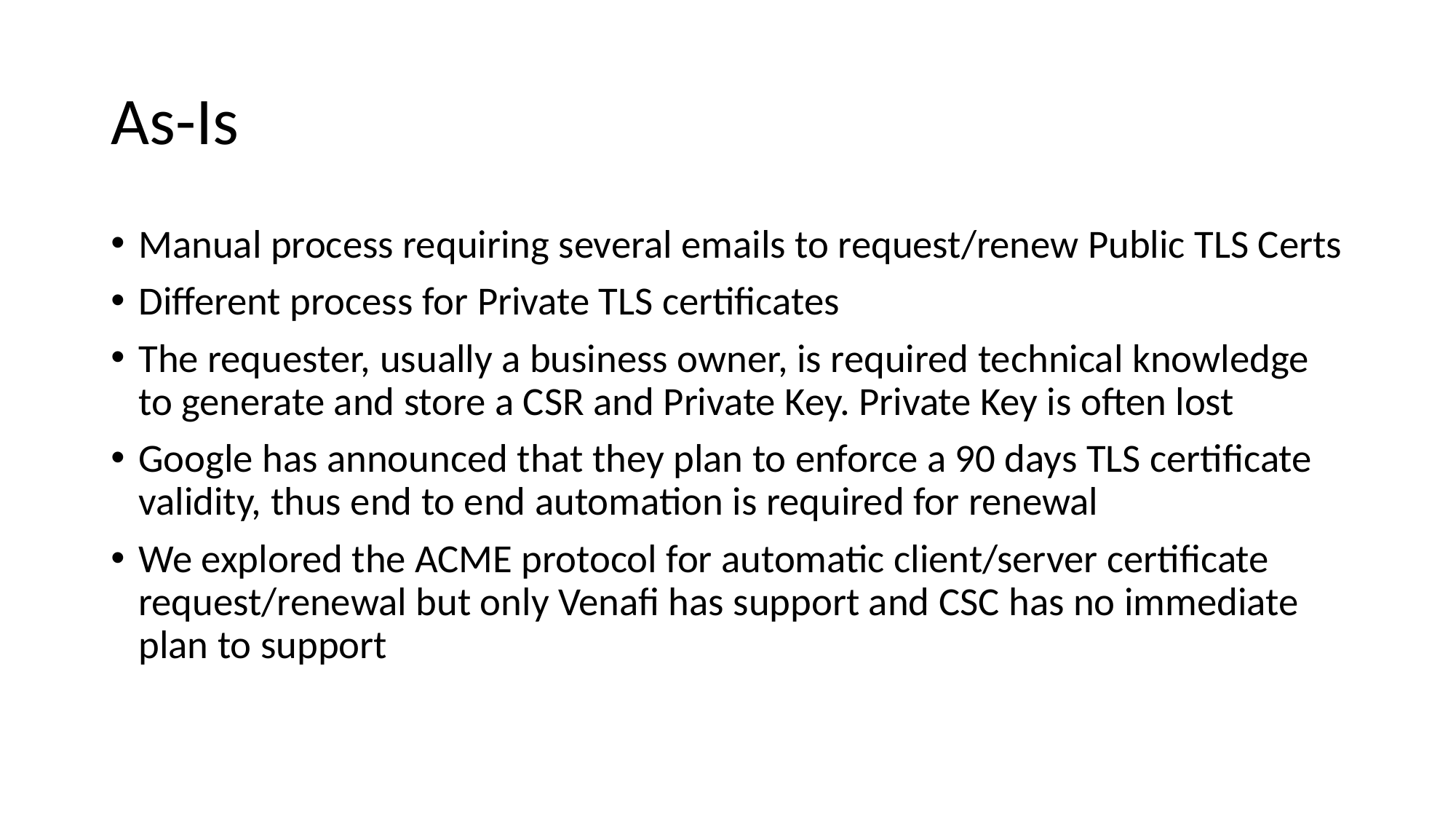

# As-Is
Manual process requiring several emails to request/renew Public TLS Certs
Different process for Private TLS certificates
The requester, usually a business owner, is required technical knowledge to generate and store a CSR and Private Key. Private Key is often lost
Google has announced that they plan to enforce a 90 days TLS certificate validity, thus end to end automation is required for renewal
We explored the ACME protocol for automatic client/server certificate request/renewal but only Venafi has support and CSC has no immediate plan to support